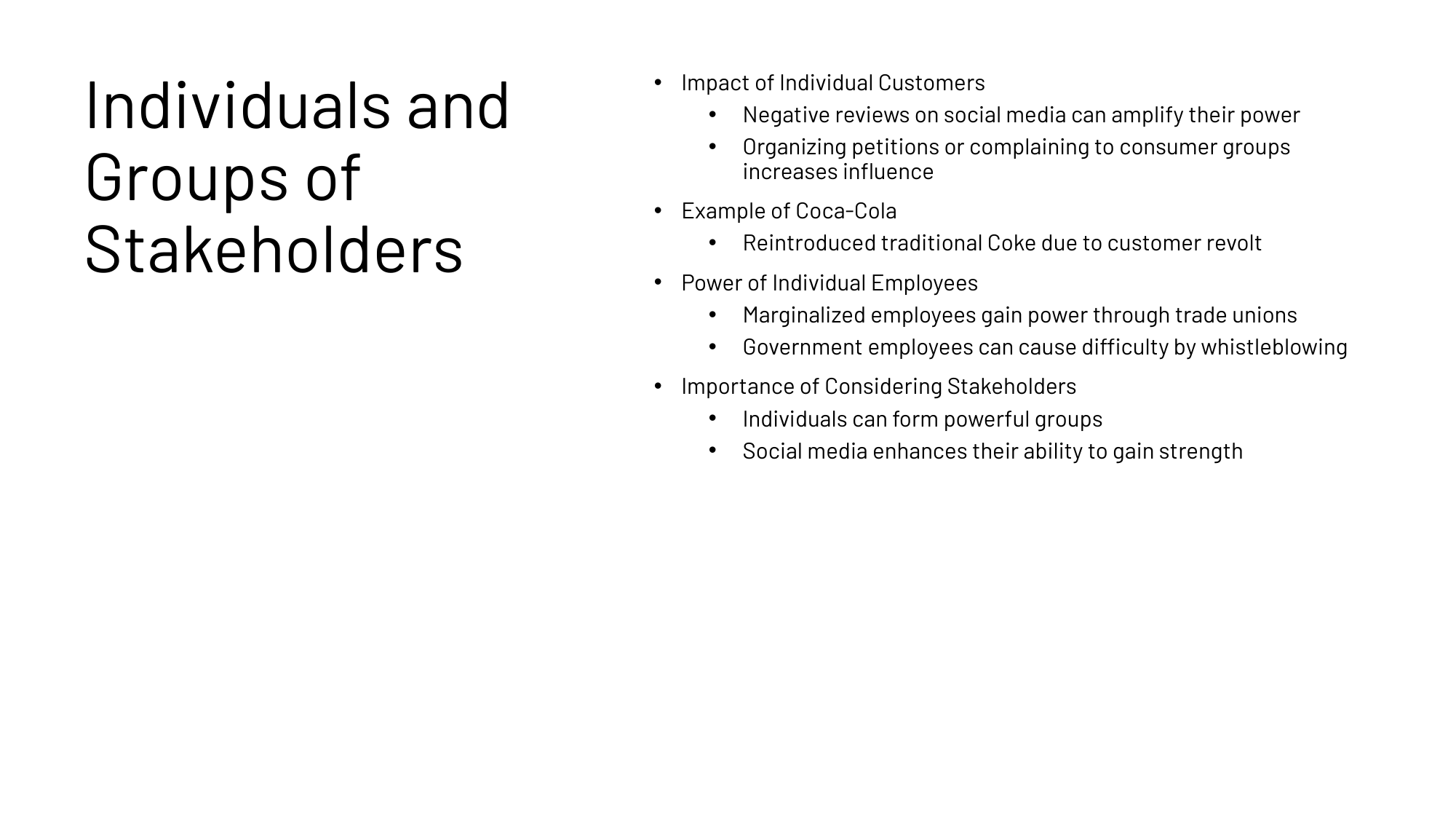

# Individuals and Groups of Stakeholders
Impact of Individual Customers
Negative reviews on social media can amplify their power
Organizing petitions or complaining to consumer groups increases influence
Example of Coca-Cola
Reintroduced traditional Coke due to customer revolt
Power of Individual Employees
Marginalized employees gain power through trade unions
Government employees can cause difficulty by whistleblowing
Importance of Considering Stakeholders
Individuals can form powerful groups
Social media enhances their ability to gain strength